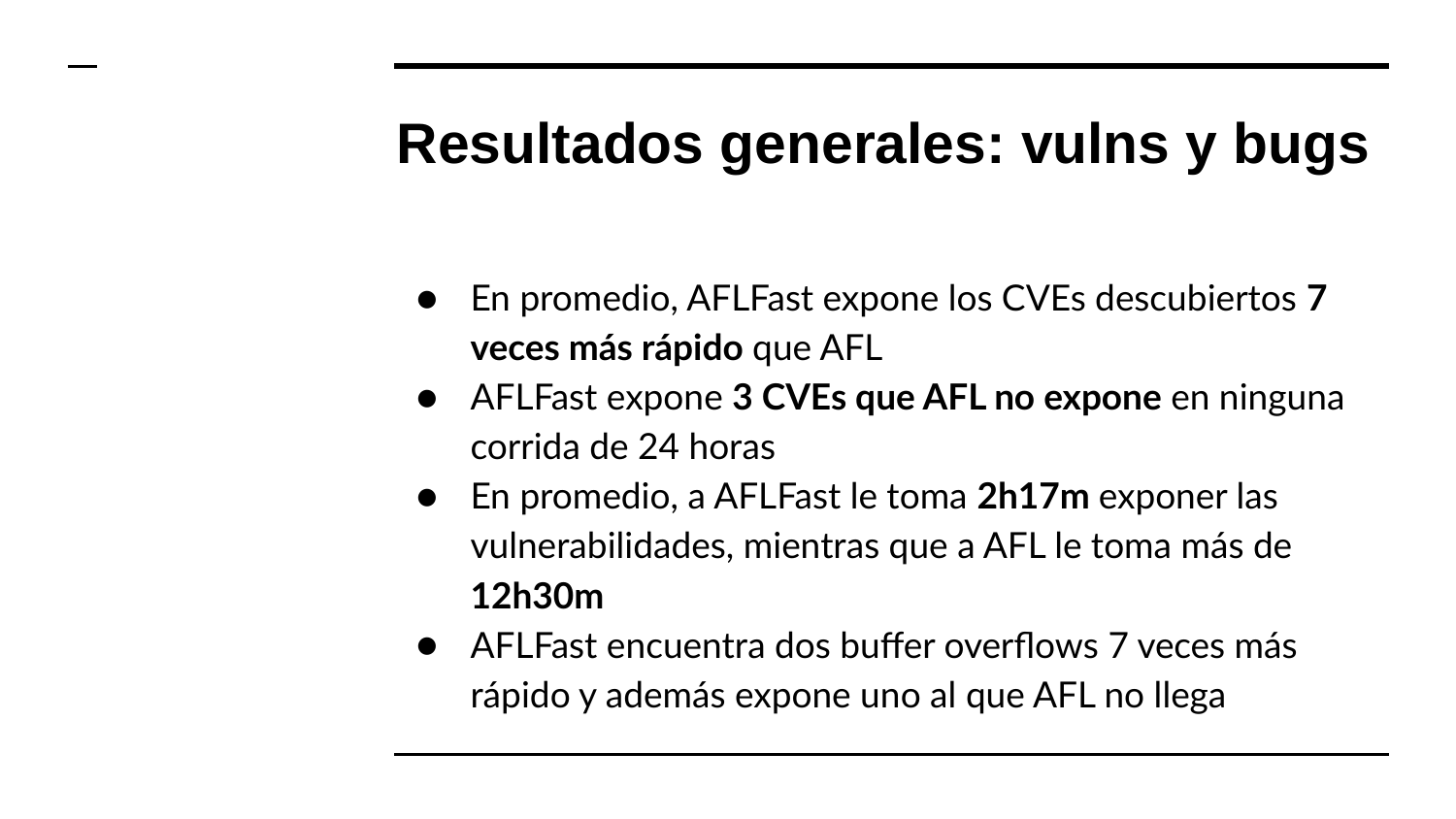

# Resultados generales: vulns y bugs
En promedio, AFLFast expone los CVEs descubiertos 7 veces más rápido que AFL
AFLFast expone 3 CVEs que AFL no expone en ninguna corrida de 24 horas
En promedio, a AFLFast le toma 2h17m exponer las vulnerabilidades, mientras que a AFL le toma más de 12h30m
AFLFast encuentra dos buffer overflows 7 veces más rápido y además expone uno al que AFL no llega